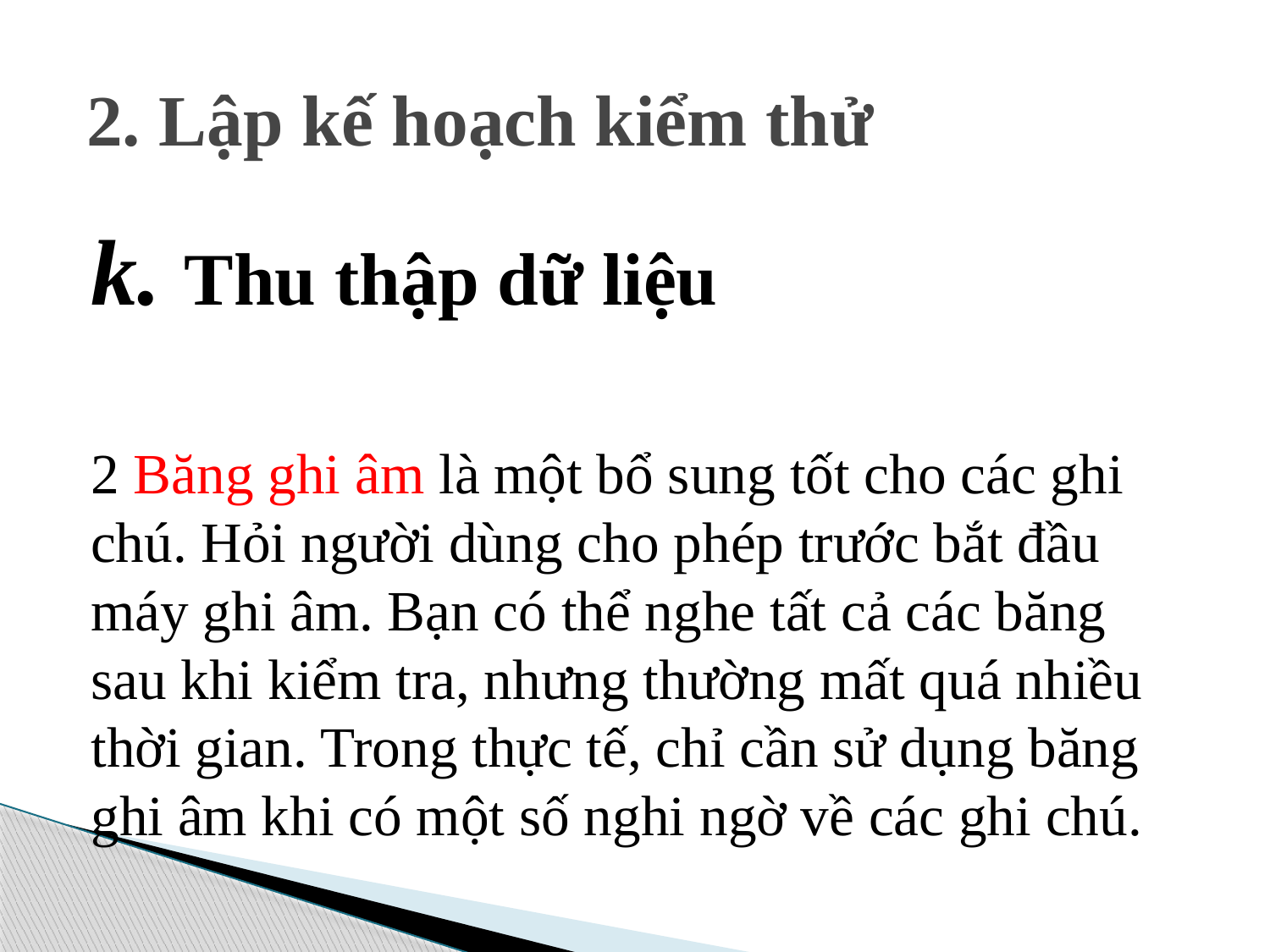

# 2. Lập kế hoạch kiểm thử
k. Thu thập dữ liệu

2 Băng ghi âm là một bổ sung tốt cho các ghi chú. Hỏi người dùng cho phép trước bắt đầu máy ghi âm. Bạn có thể nghe tất cả các băng sau khi kiểm tra, nhưng thường mất quá nhiều thời gian. Trong thực tế, chỉ cần sử dụng băng ghi âm khi có một số nghi ngờ về các ghi chú.